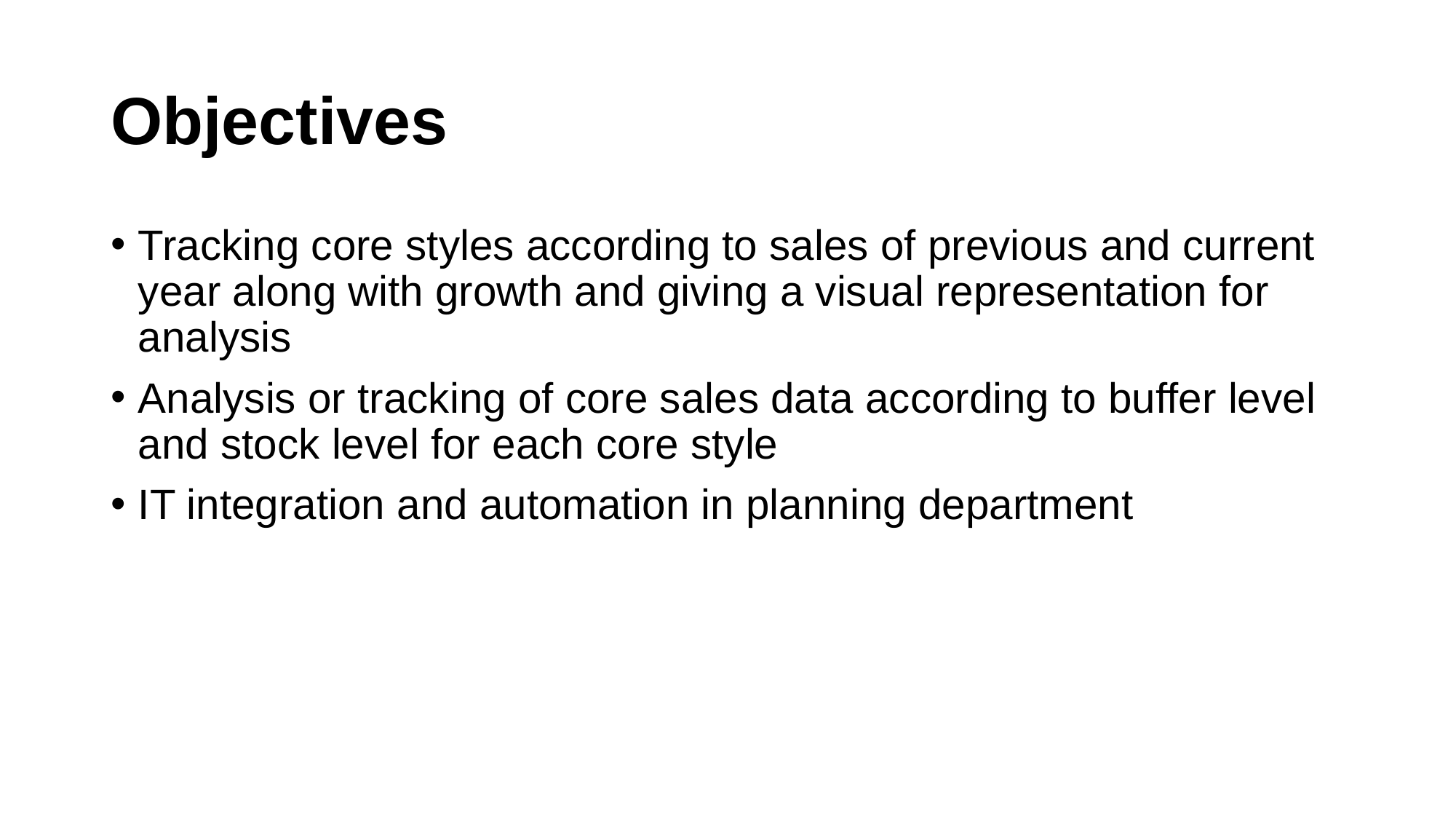

# Objectives
Tracking core styles according to sales of previous and current year along with growth and giving a visual representation for analysis
Analysis or tracking of core sales data according to buffer level and stock level for each core style
IT integration and automation in planning department